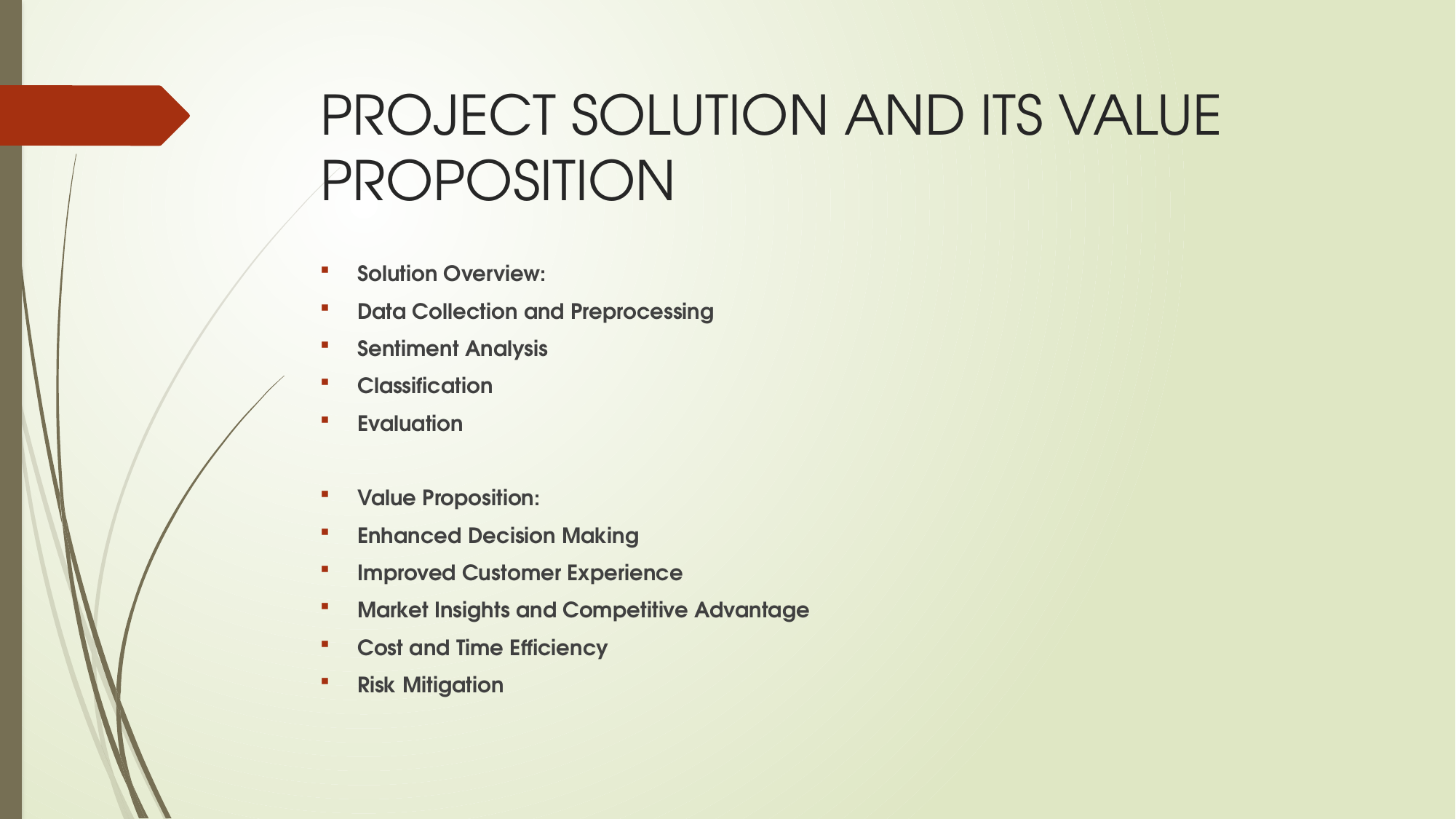

# PROJECT SOLUTION AND ITS VALUE PROPOSITION
Solution Overview:
Data Collection and Preprocessing
Sentiment Analysis
Classification
Evaluation

Value Proposition:
Enhanced Decision Making
Improved Customer Experience
Market Insights and Competitive Advantage
Cost and Time Efficiency
Risk Mitigation